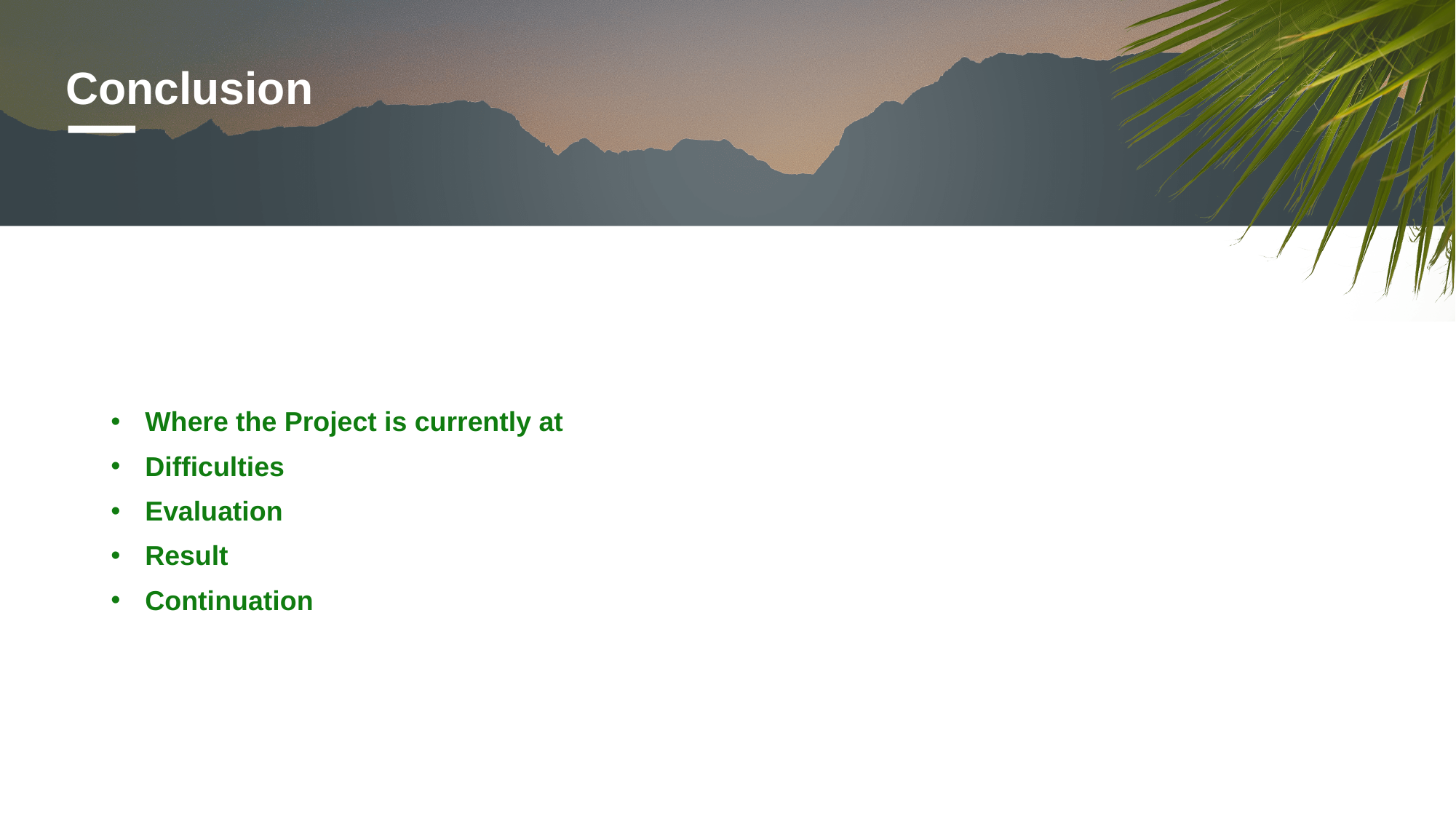

# Conclusion
Where the Project is currently at
Difficulties
Evaluation
Result
Continuation